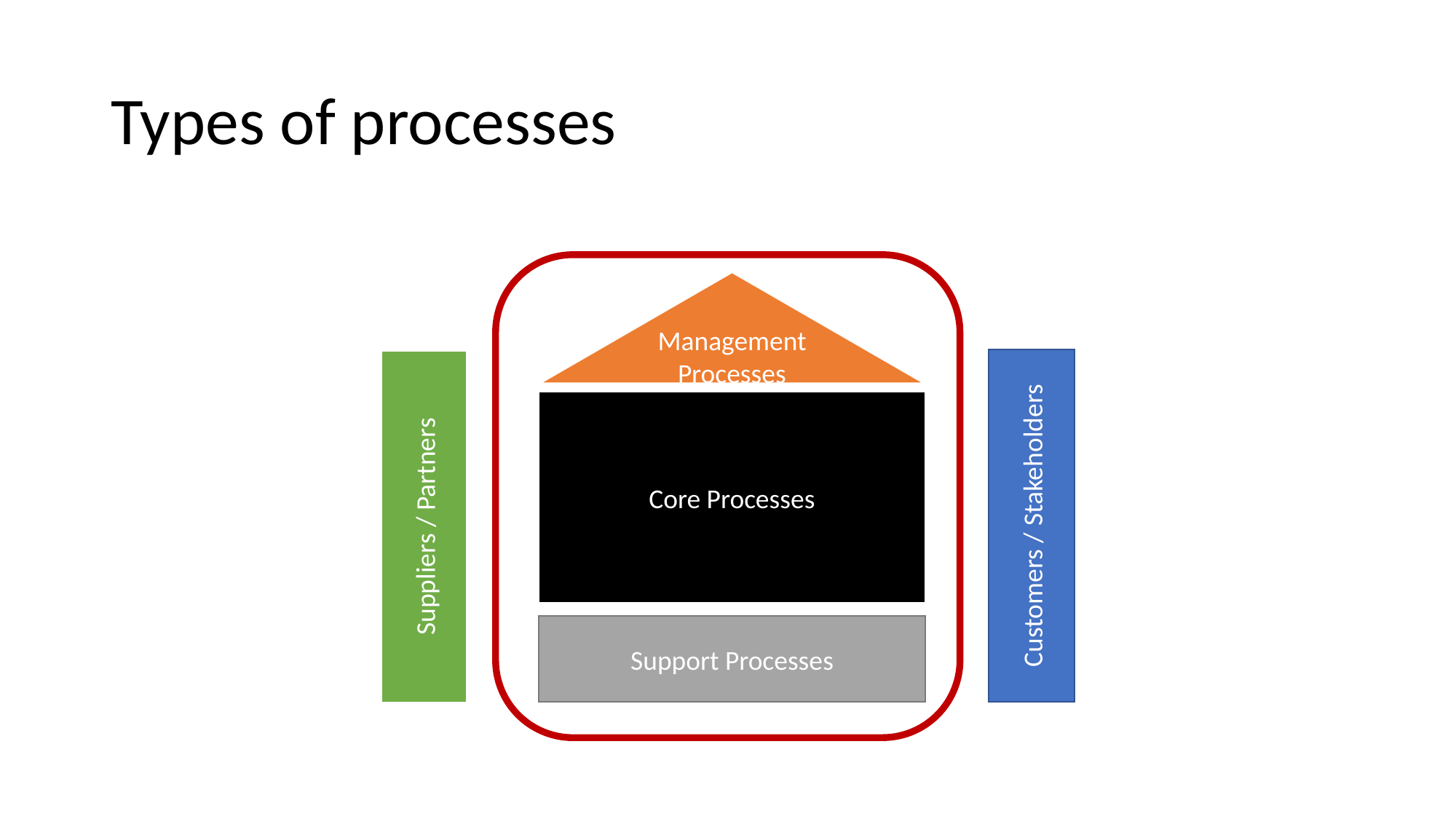

# Types of processes

Management Processes
Core Processes
Customers / Stakeholders
Suppliers / Partners
Support Processes